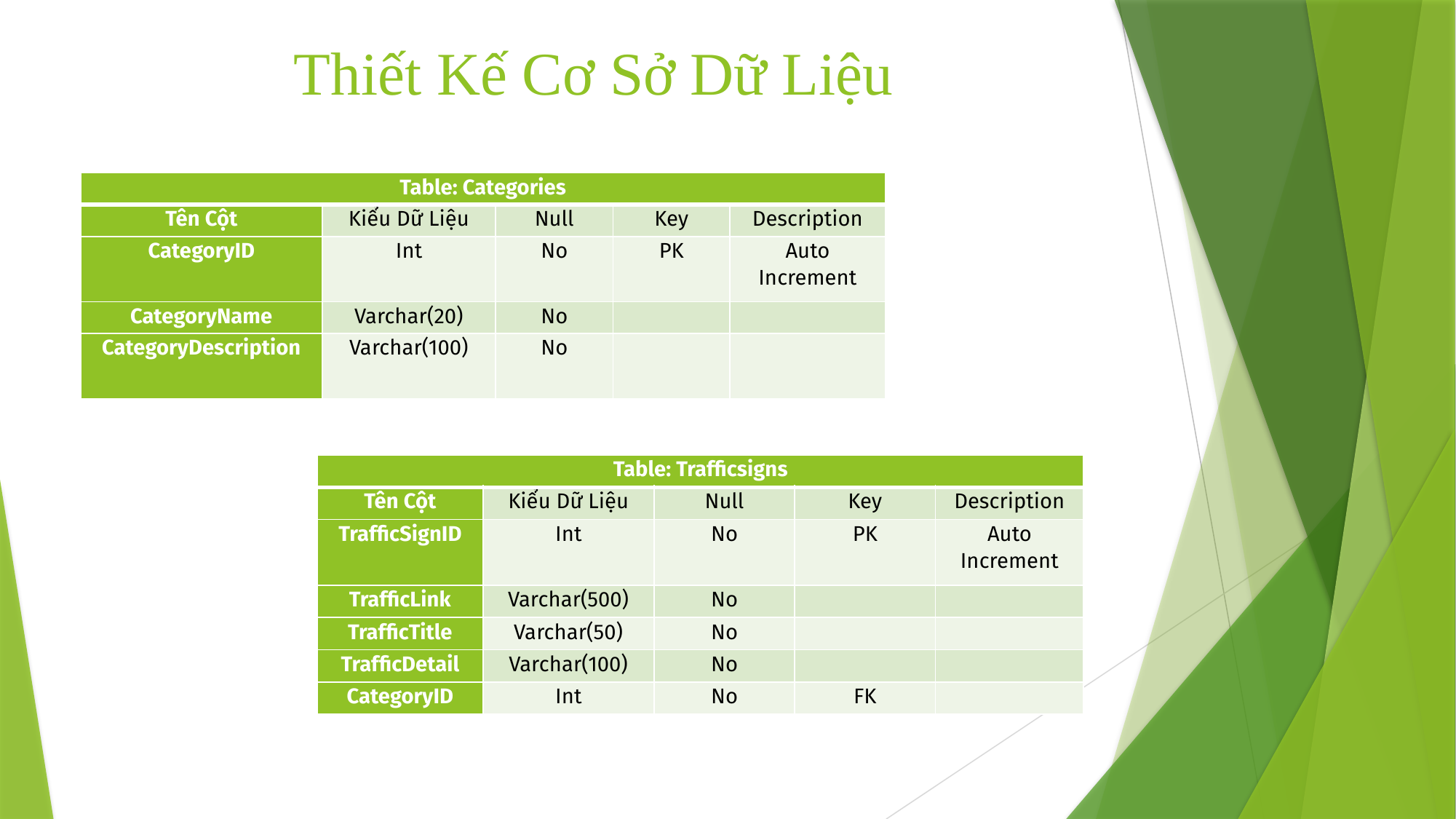

# Thiết Kế Cơ Sở Dữ Liệu

| Table: Categories |  |  |  |  |
| --- | --- | --- | --- | --- |
| Tên Cột | Kiểu Dữ Liệu | Null | Key | Description |
| CategoryID | Int | No | PK | Auto Increment |
| CategoryName | Varchar(20) | No |  |  |
| CategoryDescription | Varchar(100) | No |  |  |
| Table: Trafficsigns |  |  |  |  |
| --- | --- | --- | --- | --- |
| Tên Cột | Kiểu Dữ Liệu | Null | Key | Description |
| TrafficSignID | Int | No | PK | Auto Increment |
| TrafficLink | Varchar(500) | No |  |  |
| TrafficTitle | Varchar(50) | No |  |  |
| TrafficDetail | Varchar(100) | No |  |  |
| CategoryID | Int | No | FK |  |